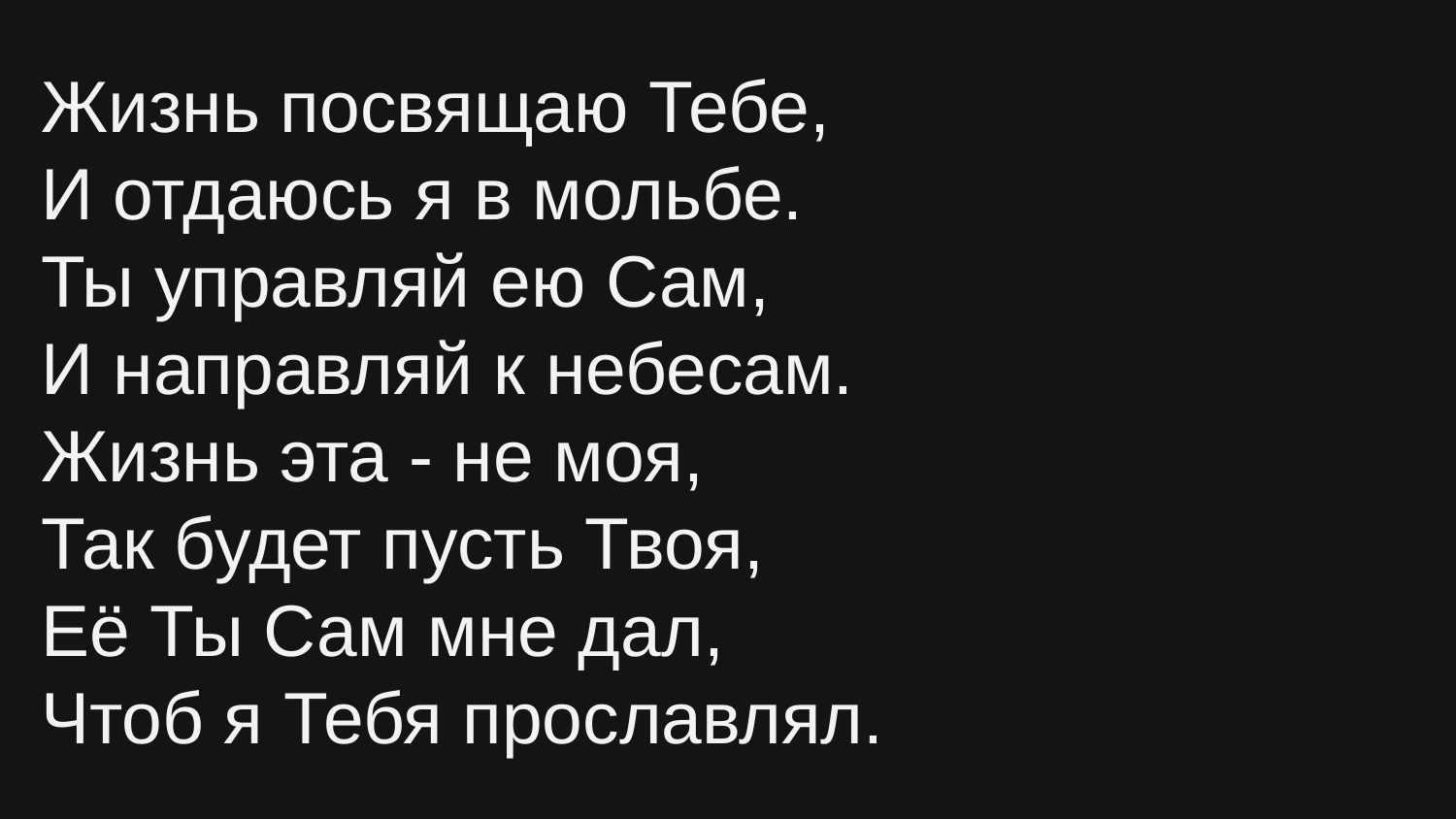

Жизнь посвящаю Тебе,
И отдаюсь я в мольбе.
Ты управляй ею Сам,
И направляй к небесам.
Жизнь эта - не моя,
Так будет пусть Твоя,
Её Ты Сам мне дал,
Чтоб я Тебя прославлял.